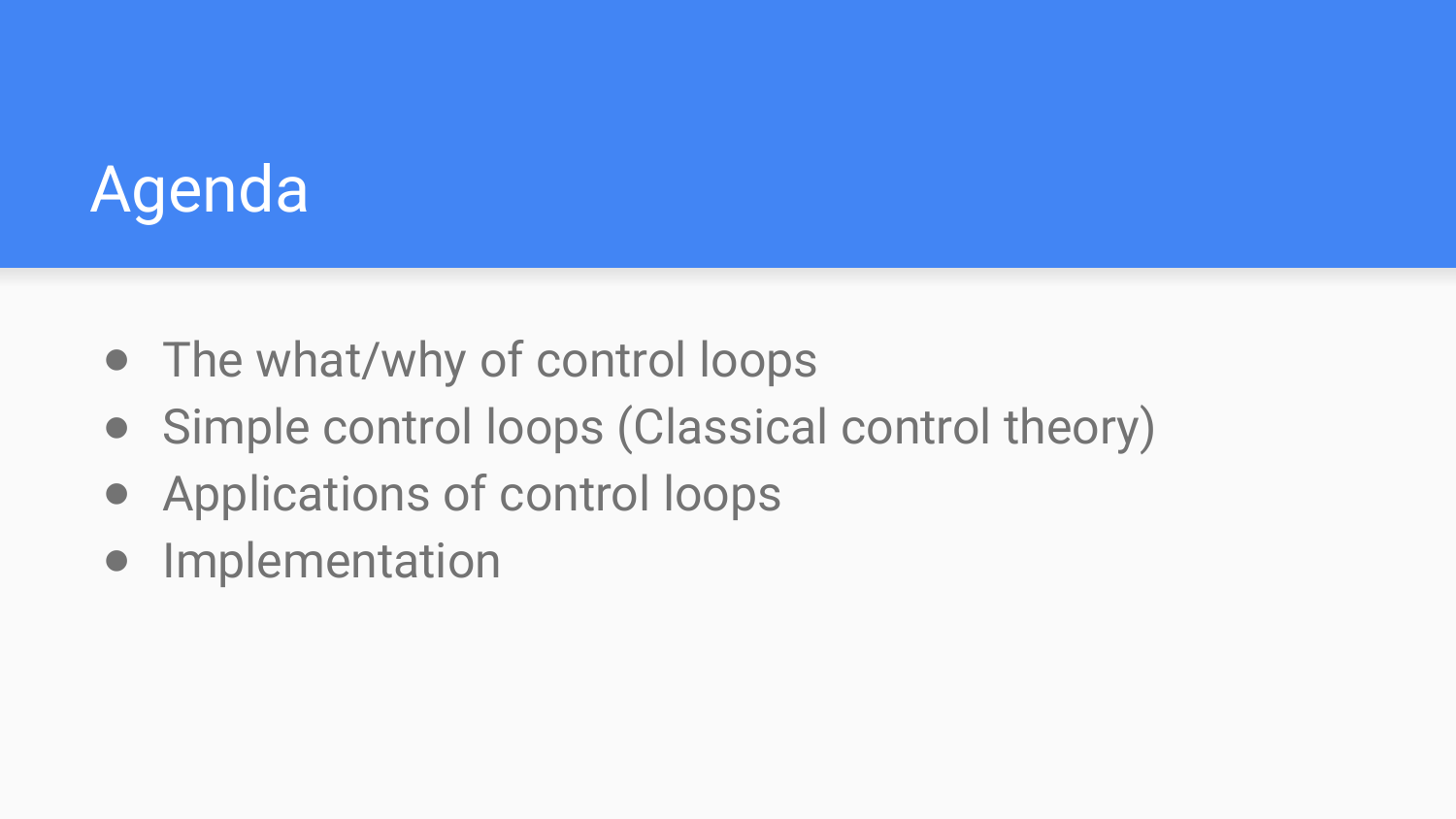

# Agenda
The what/why of control loops
Simple control loops (Classical control theory)
Applications of control loops
Implementation